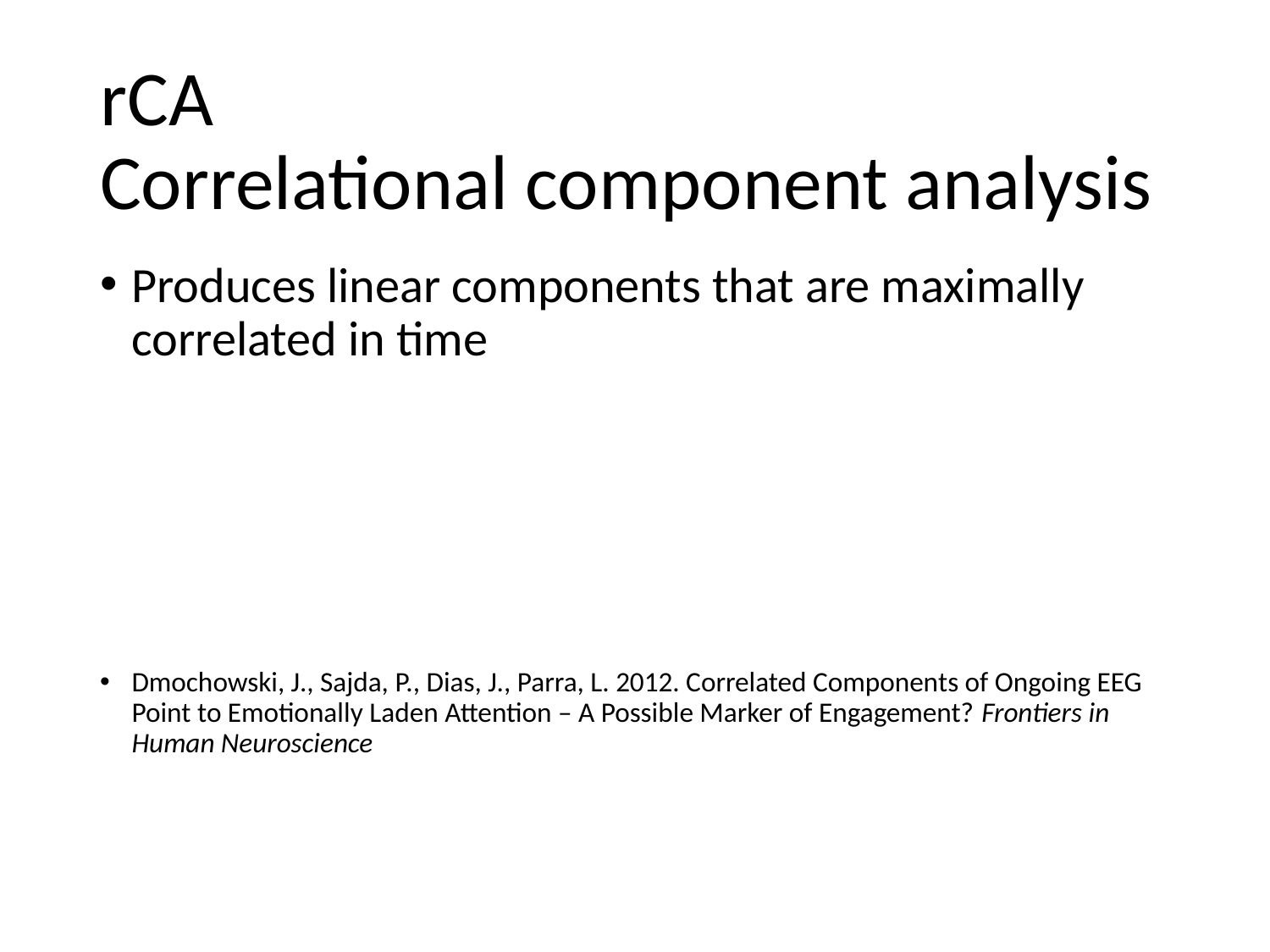

# rCA Correlational component analysis
Produces linear components that are maximally correlated in time

Dmochowski, J., Sajda, P., Dias, J., Parra, L. 2012. Correlated Components of Ongoing EEG Point to Emotionally Laden Attention – A Possible Marker of Engagement? Frontiers in Human Neuroscience